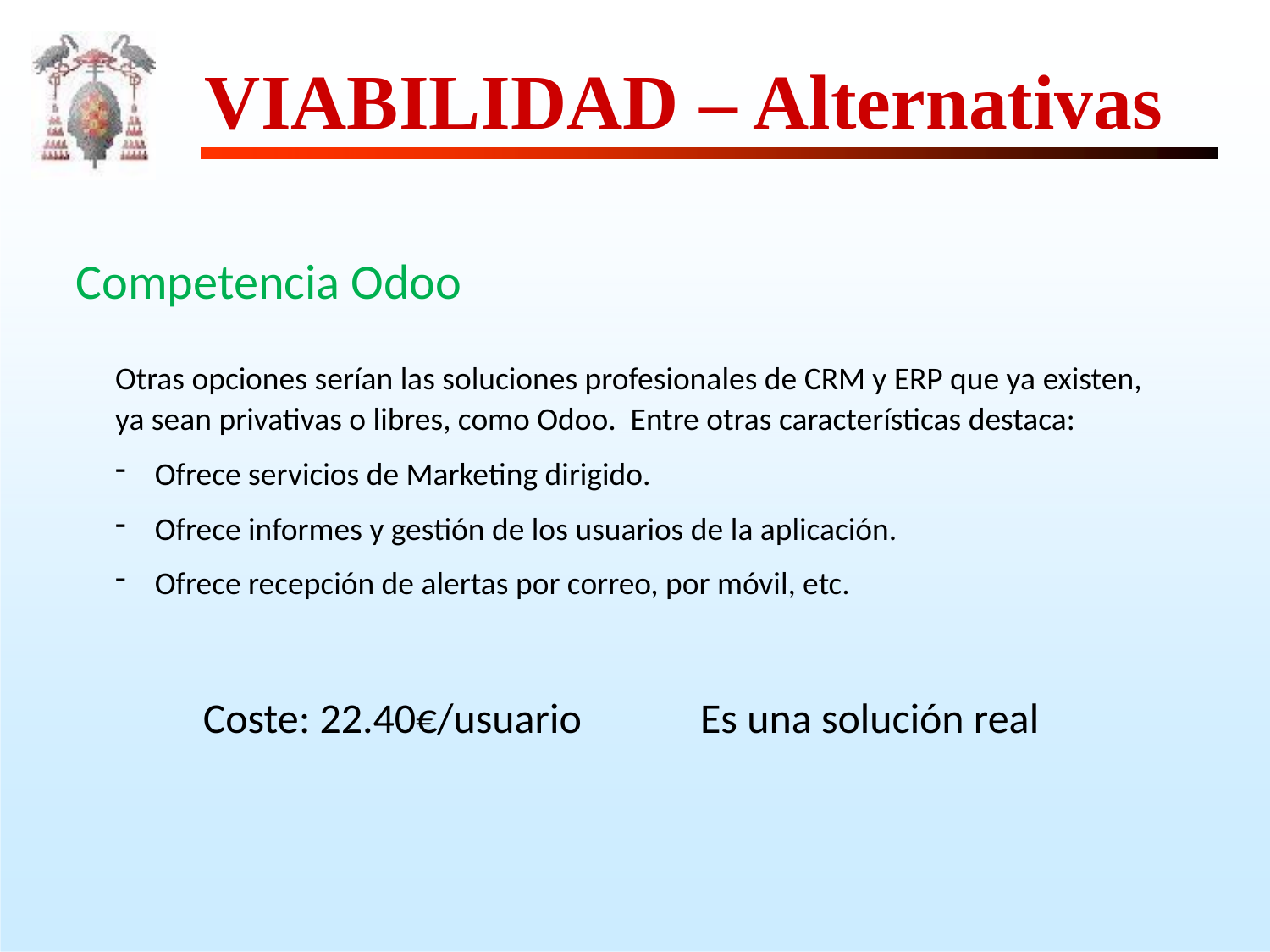

# VIABILIDAD – Alternativas
Competencia Odoo
Otras opciones serían las soluciones profesionales de CRM y ERP que ya existen, ya sean privativas o libres, como Odoo.  Entre otras características destaca:
Ofrece servicios de Marketing dirigido.
Ofrece informes y gestión de los usuarios de la aplicación.
Ofrece recepción de alertas por correo, por móvil, etc.

Coste: 22.40€/usuario
Es una solución real